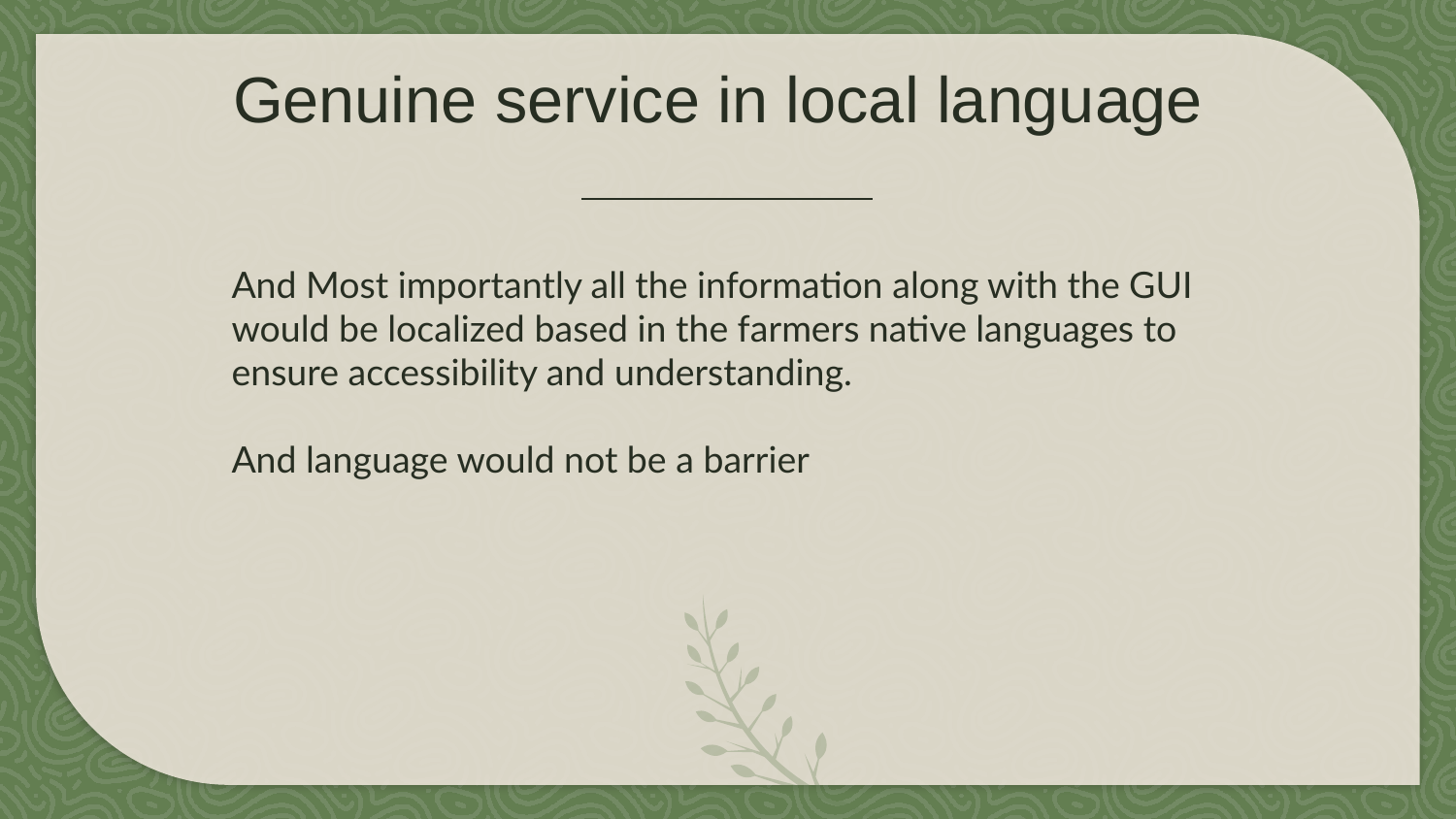

# Genuine service in local language
And Most importantly all the information along with the GUI would be localized based in the farmers native languages to ensure accessibility and understanding.

And language would not be a barrier